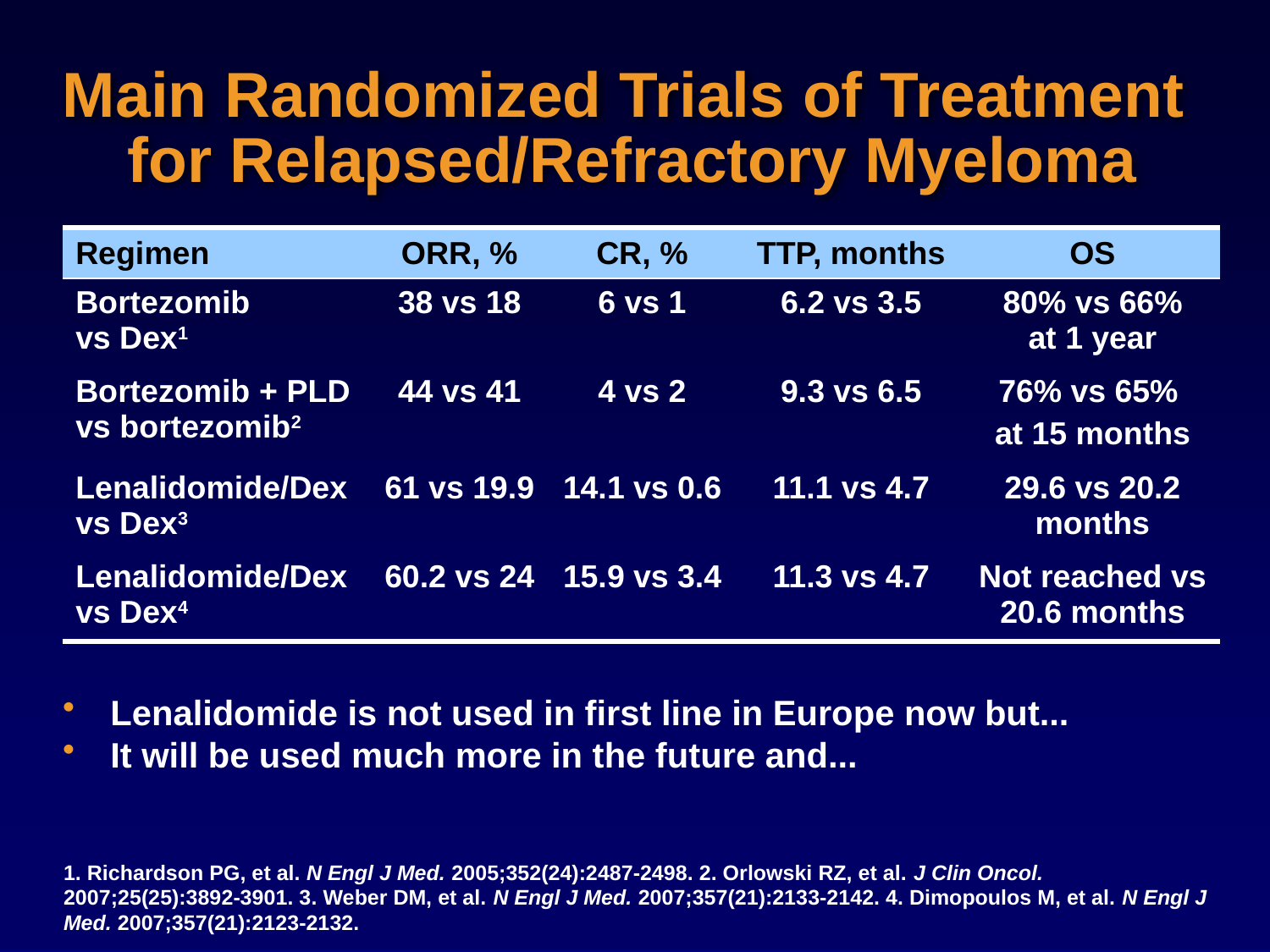

# Main Randomized Trials of Treatment for Relapsed/Refractory Myeloma
| Regimen | ORR, % | CR, % | TTP, months | OS |
| --- | --- | --- | --- | --- |
| Bortezomib vs Dex1 | 38 vs 18 | 6 vs 1 | 6.2 vs 3.5 | 80% vs 66% at 1 year |
| Bortezomib + PLD vs bortezomib2 | 44 vs 41 | 4 vs 2 | 9.3 vs 6.5 | 76% vs 65% at 15 months |
| Lenalidomide/Dex vs Dex3 | 61 vs 19.9 | 14.1 vs 0.6 | 11.1 vs 4.7 | 29.6 vs 20.2 months |
| Lenalidomide/Dex vs Dex4 | 60.2 vs 24 | 15.9 vs 3.4 | 11.3 vs 4.7 | Not reached vs 20.6 months |
Lenalidomide is not used in first line in Europe now but...
It will be used much more in the future and...
1. Richardson PG, et al. N Engl J Med. 2005;352(24):2487-2498. 2. Orlowski RZ, et al. J Clin Oncol. 2007;25(25):3892-3901. 3. Weber DM, et al. N Engl J Med. 2007;357(21):2133-2142. 4. Dimopoulos M, et al. N Engl J Med. 2007;357(21):2123-2132.